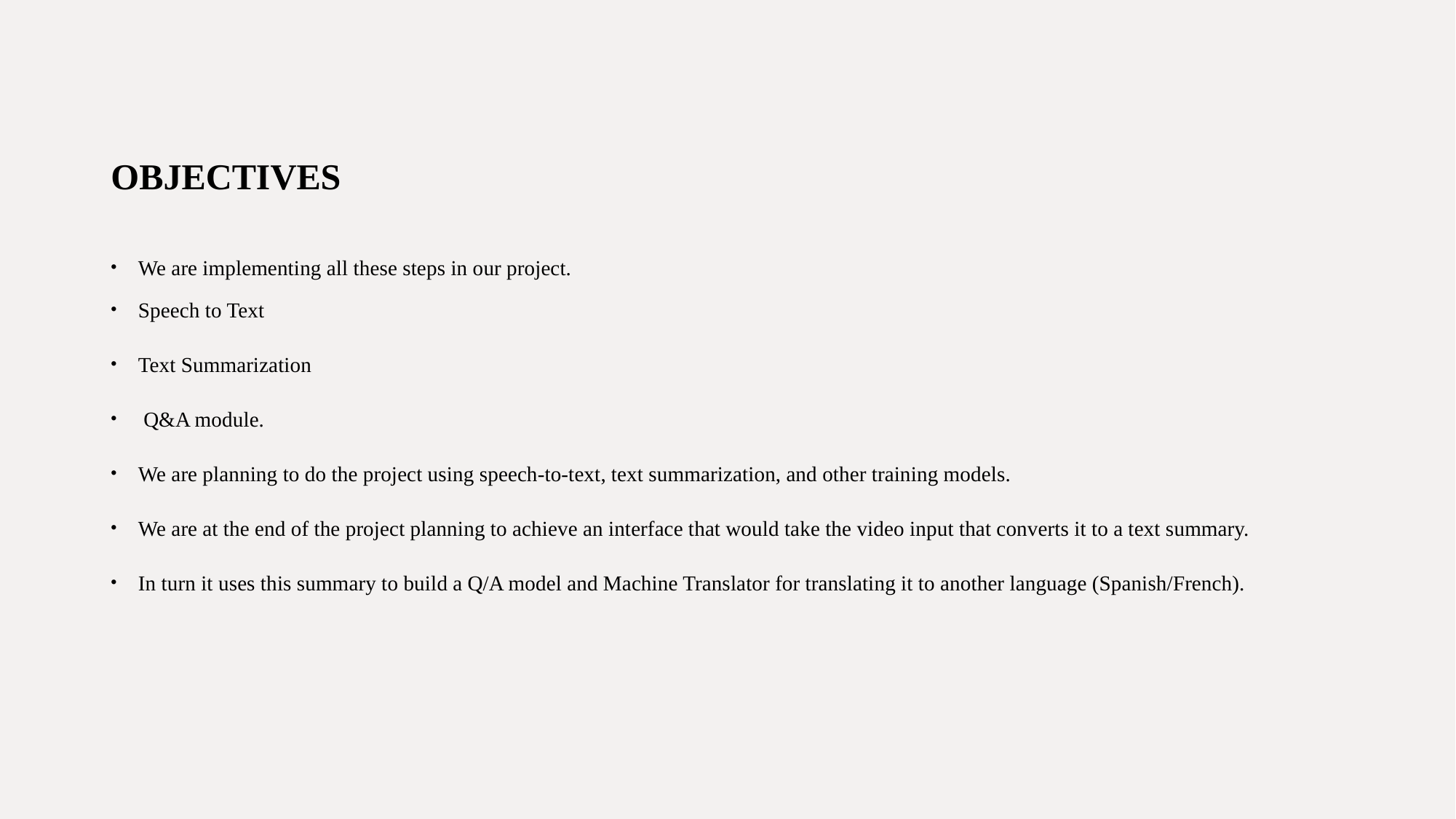

# OBJECTIVES
We are implementing all these steps in our project.
Speech to Text
Text Summarization
 Q&A module.
We are planning to do the project using speech-to-text, text summarization, and other training models.
We are at the end of the project planning to achieve an interface that would take the video input that converts it to a text summary.
In turn it uses this summary to build a Q/A model and Machine Translator for translating it to another language (Spanish/French).